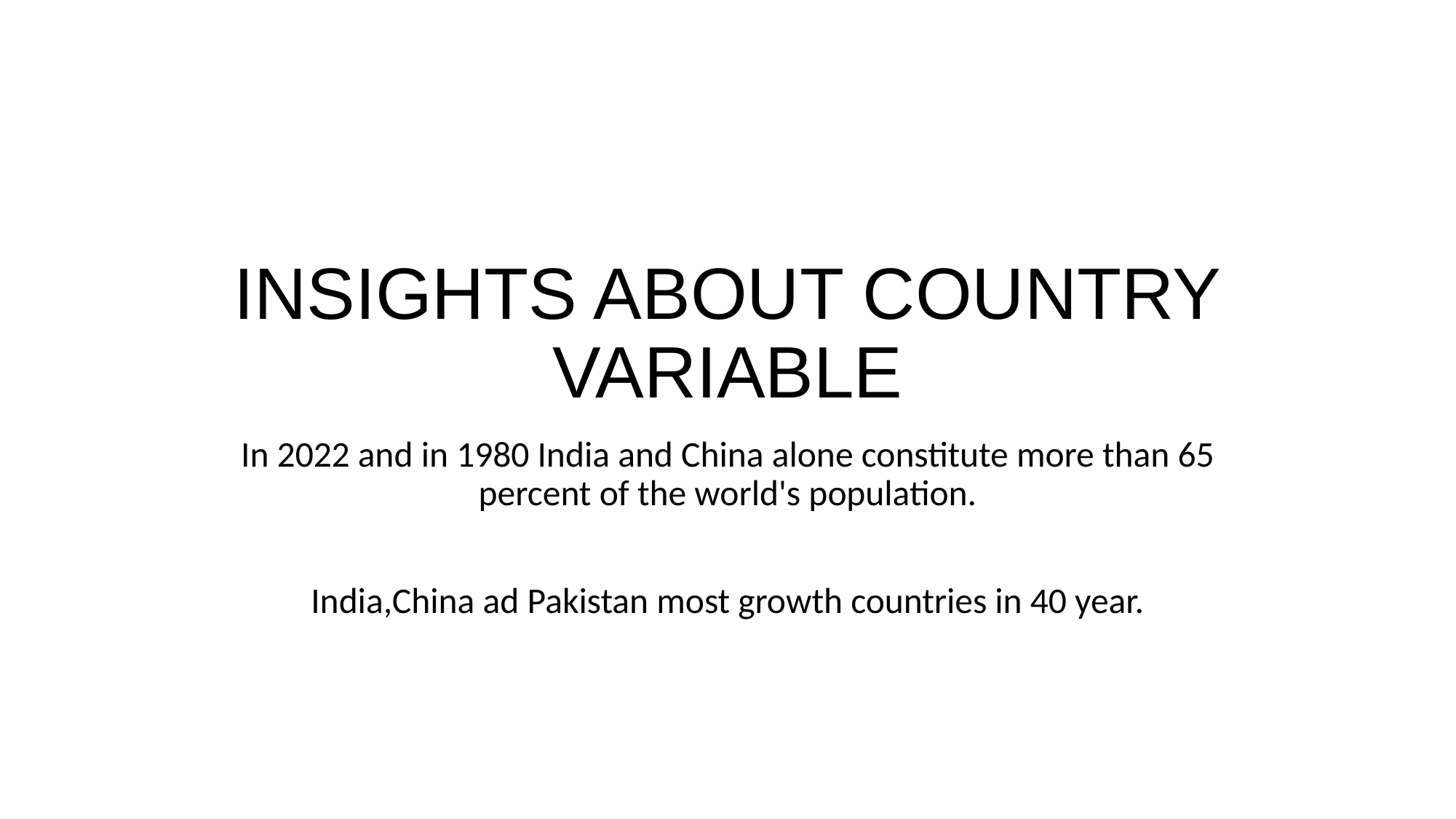

# INSIGHTS ABOUT COUNTRY VARIABLE
In 2022 and in 1980 India and China alone constitute more than 65 percent of the world's population.

India,China ad Pakistan most growth countries in 40 year.